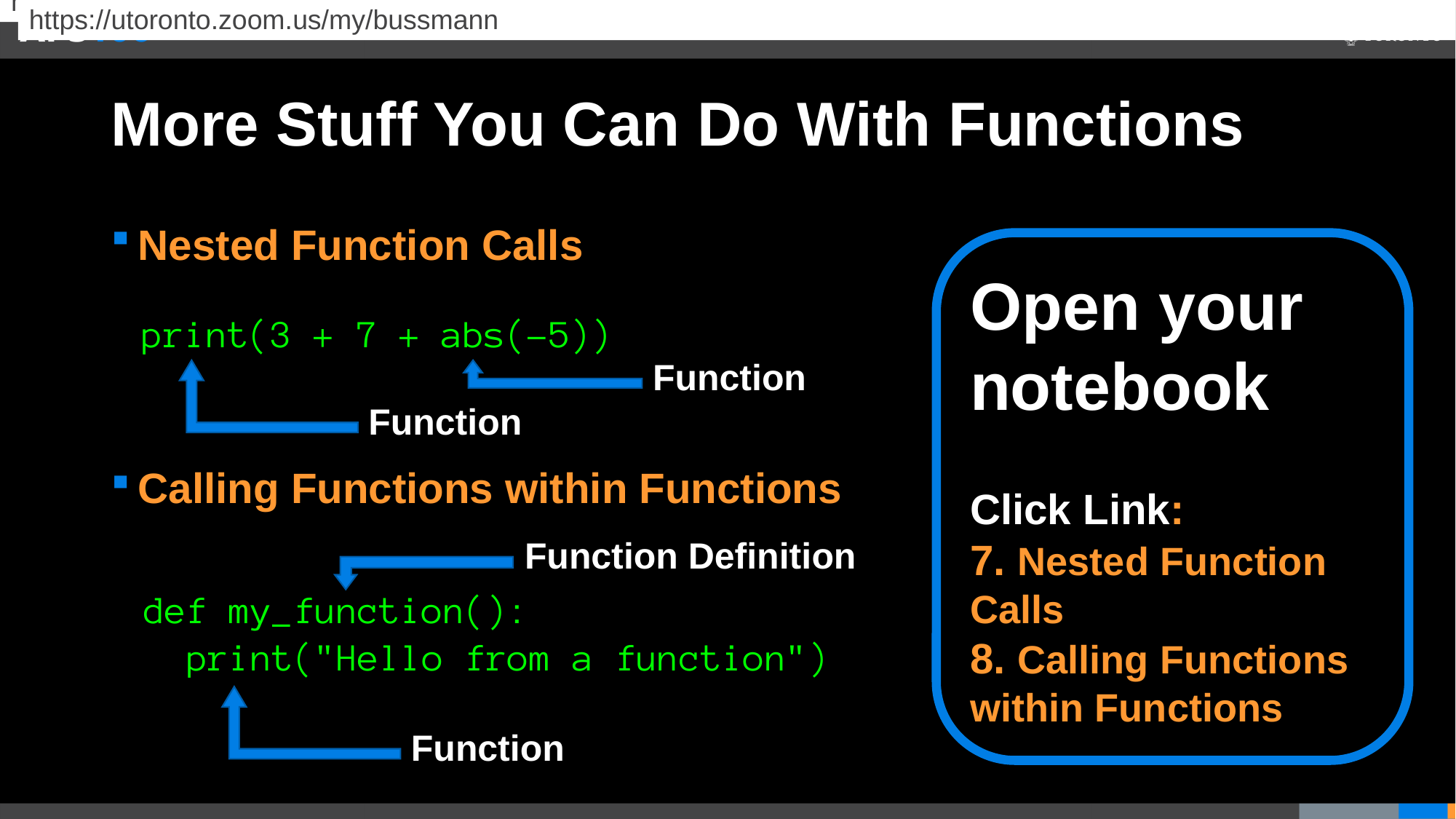

https://utoronto.zoom.us/my/bussmann
https://utoronto.zoom.us/my/bussmann
# More Stuff You Can Do With Functions
Nested Function Calls

Calling Functions within Functions
Open your notebook

Click Link:
7. Nested Function Calls
8. Calling Functions within Functions
print(3 + 7 + abs(-5))
Function

Function
Function Definition

def my_function():
  print("Hello from a function")

Function